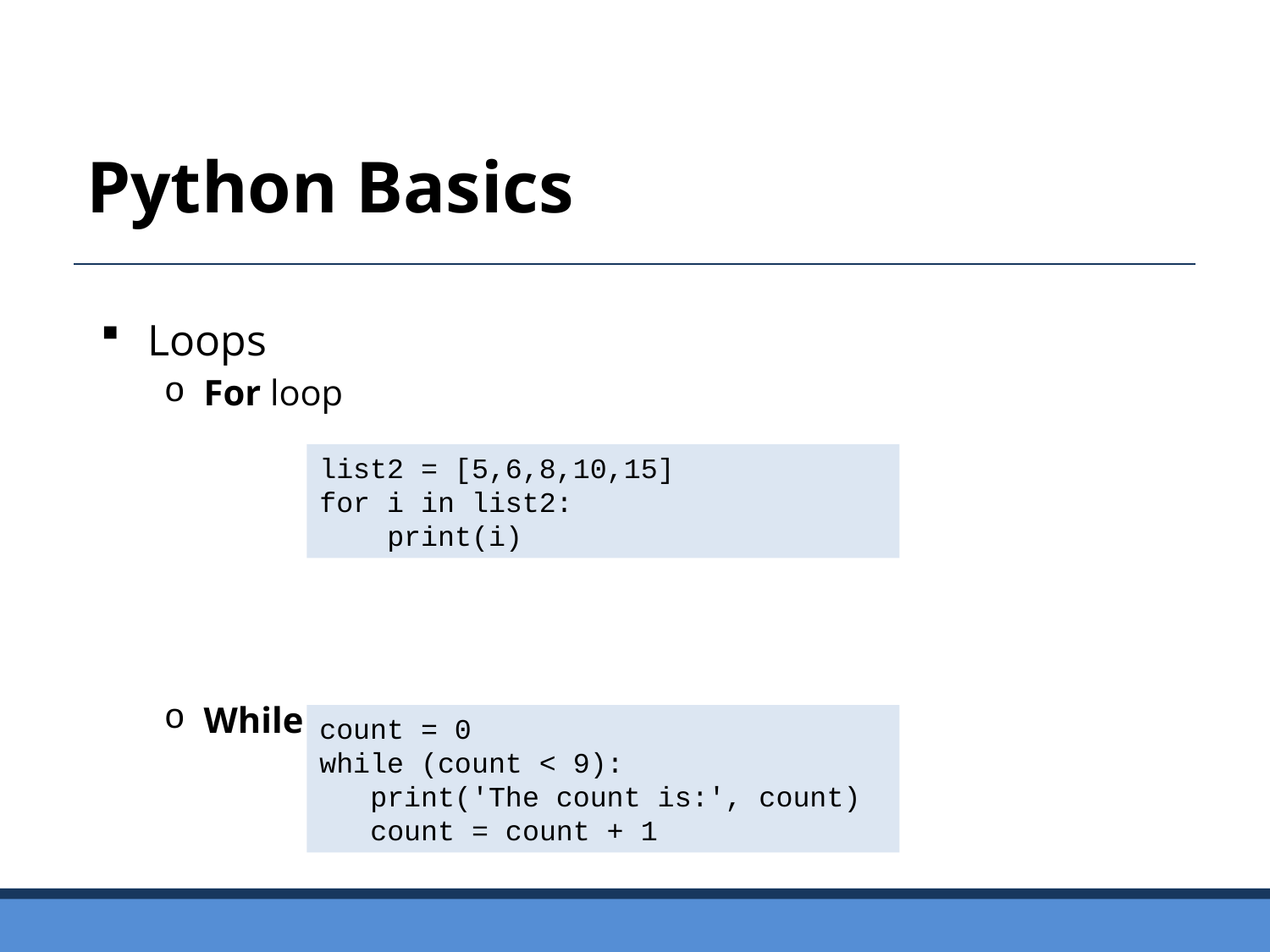

Python Basics
Loops
For loop

While loop

list2 = [5,6,8,10,15]
for i in list2:
    print(i)
count = 0
while (count < 9):
   print('The count is:', count)
   count = count + 1